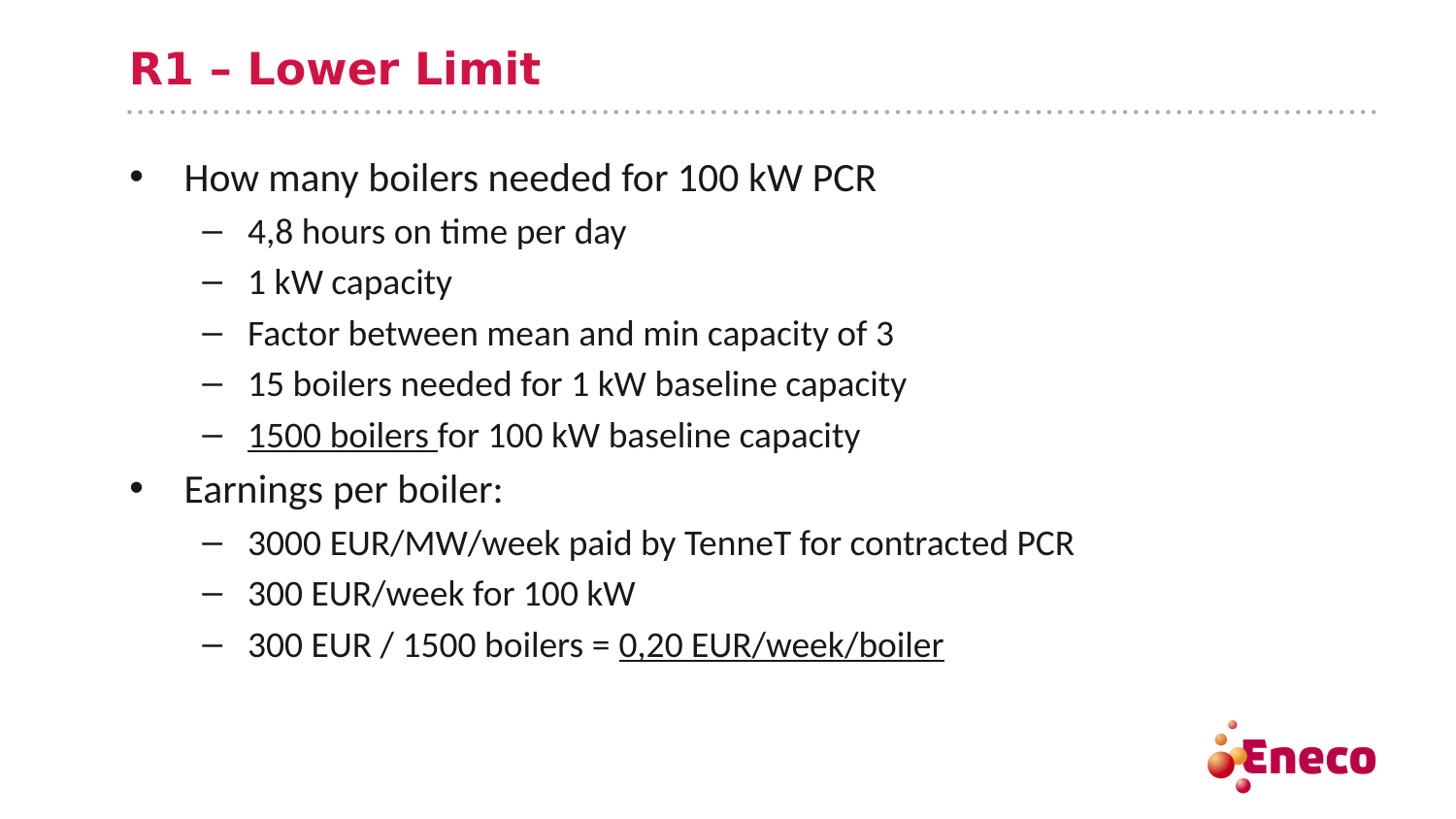

# R1 – Lower Limit
How many boilers needed for 100 kW PCR
4,8 hours on time per day
1 kW capacity
Factor between mean and min capacity of 3
15 boilers needed for 1 kW baseline capacity
1500 boilers for 100 kW baseline capacity
Earnings per boiler:
3000 EUR/MW/week paid by TenneT for contracted PCR
300 EUR/week for 100 kW
300 EUR / 1500 boilers = 0,20 EUR/week/boiler